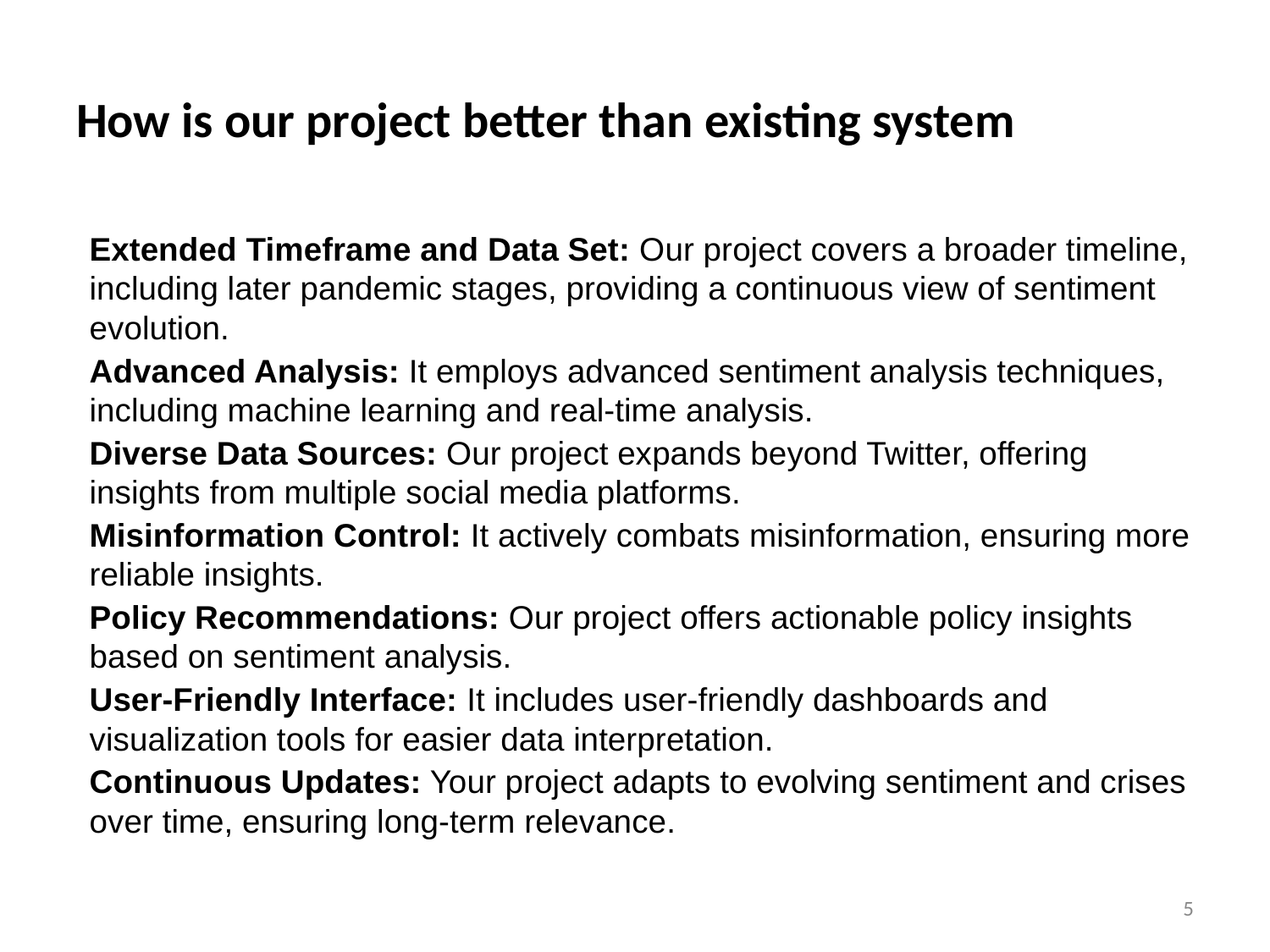

# How is our project better than existing system
Extended Timeframe and Data Set: Our project covers a broader timeline, including later pandemic stages, providing a continuous view of sentiment evolution.
Advanced Analysis: It employs advanced sentiment analysis techniques, including machine learning and real-time analysis.
Diverse Data Sources: Our project expands beyond Twitter, offering insights from multiple social media platforms.
Misinformation Control: It actively combats misinformation, ensuring more reliable insights.
Policy Recommendations: Our project offers actionable policy insights based on sentiment analysis.
User-Friendly Interface: It includes user-friendly dashboards and visualization tools for easier data interpretation.
Continuous Updates: Your project adapts to evolving sentiment and crises over time, ensuring long-term relevance.

5